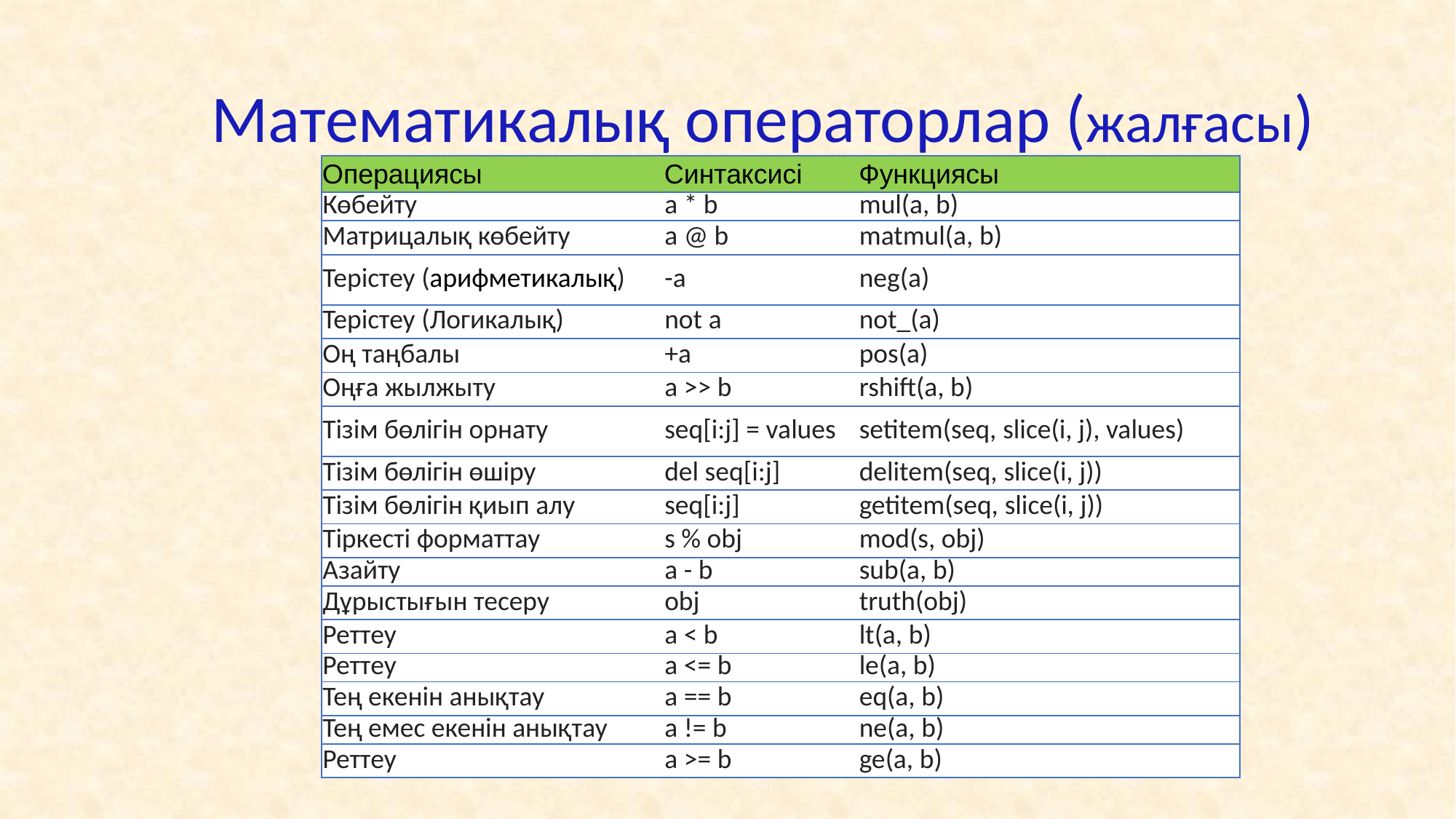

Maтематикалық операторлар (жалғасы)
| Операциясы | Синтаксисі | Функциясы |
| --- | --- | --- |
| Көбейту | a \* b | mul(a, b) |
| Матрицалық көбейту | a @ b | matmul(a, b) |
| Терістеу (арифметикалық) | -a | neg(a) |
| Терістеу (Логикалық) | not a | not\_(a) |
| Оң таңбалы | +a | pos(a) |
| Оңға жылжыту | a >> b | rshift(a, b) |
| Тізім бөлігін орнату | seq[i:j] = values | setitem(seq, slice(i, j), values) |
| Тізім бөлігін өшіру | del seq[i:j] | delitem(seq, slice(i, j)) |
| Тізім бөлігін қиып алу | seq[i:j] | getitem(seq, slice(i, j)) |
| Тіркесті форматтау | s % obj | mod(s, obj) |
| Азайту | a - b | sub(a, b) |
| Дұрыстығын тесеру | obj | truth(obj) |
| Реттеу | a < b | lt(a, b) |
| Реттеу | a <= b | le(a, b) |
| Тең екенін анықтау | a == b | eq(a, b) |
| Тең емес екенін анықтау | a != b | ne(a, b) |
| Реттеу | a >= b | ge(a, b) |